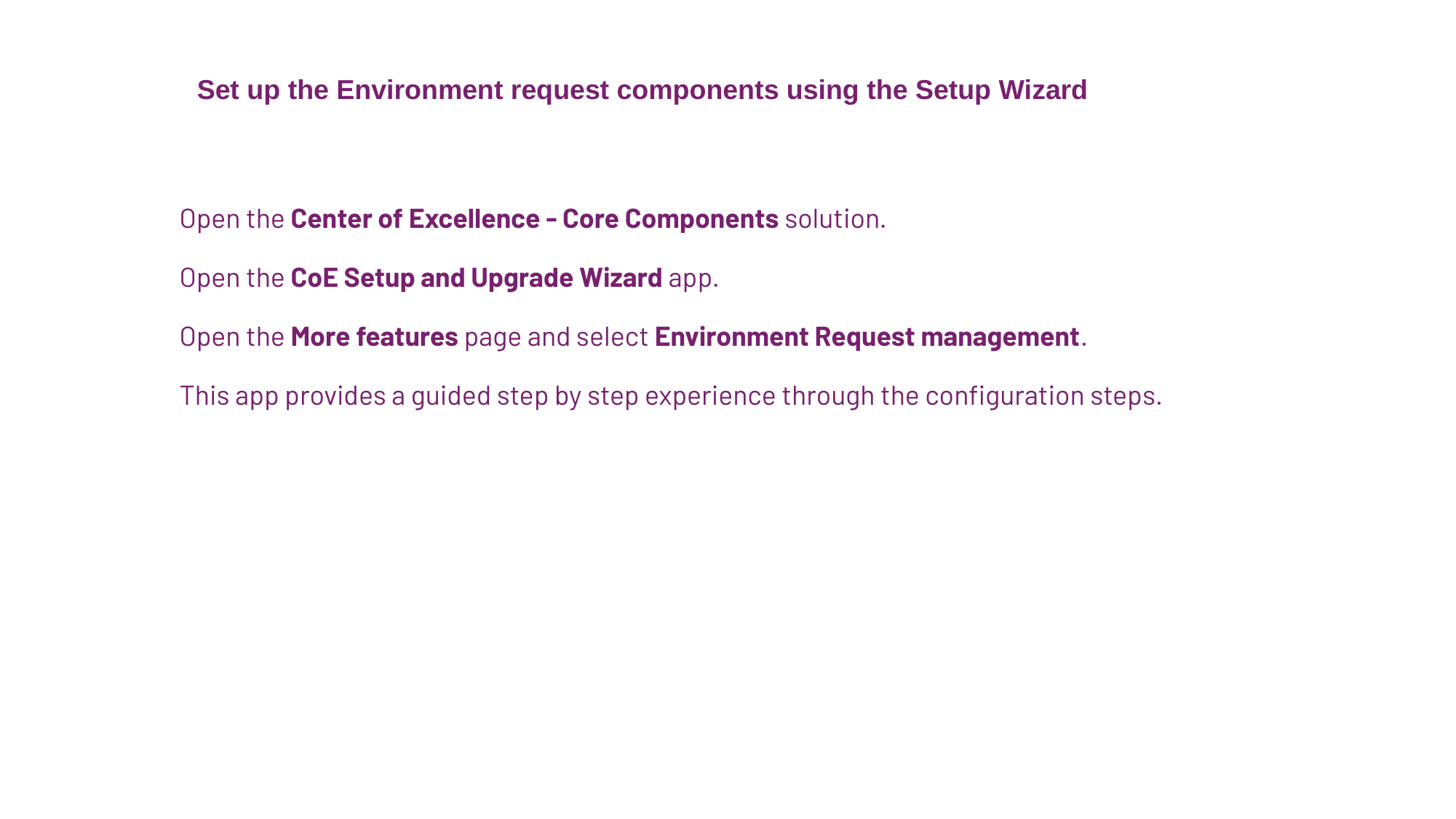

Set up the Environment request components using the Setup Wizard
Open the Center of Excellence - Core Components solution.
Open the CoE Setup and Upgrade Wizard app.
Open the More features page and select Environment Request management.
This app provides a guided step by step experience through the configuration steps.